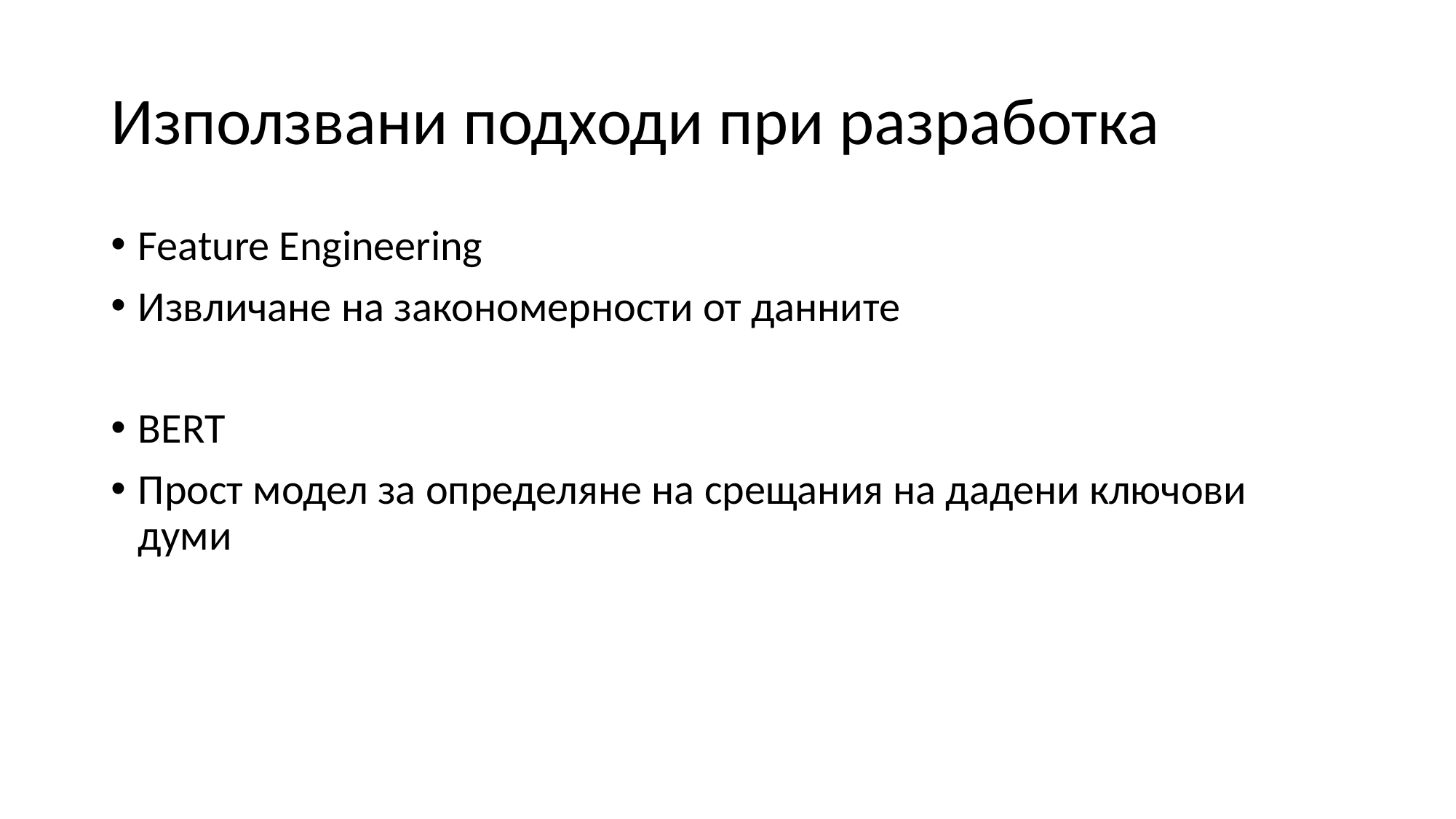

# Използвани подходи при разработка
Feature Engineering
Извличане на закономерности от данните

BERT
Прост модел за определяне на срещания на дадени ключови думи